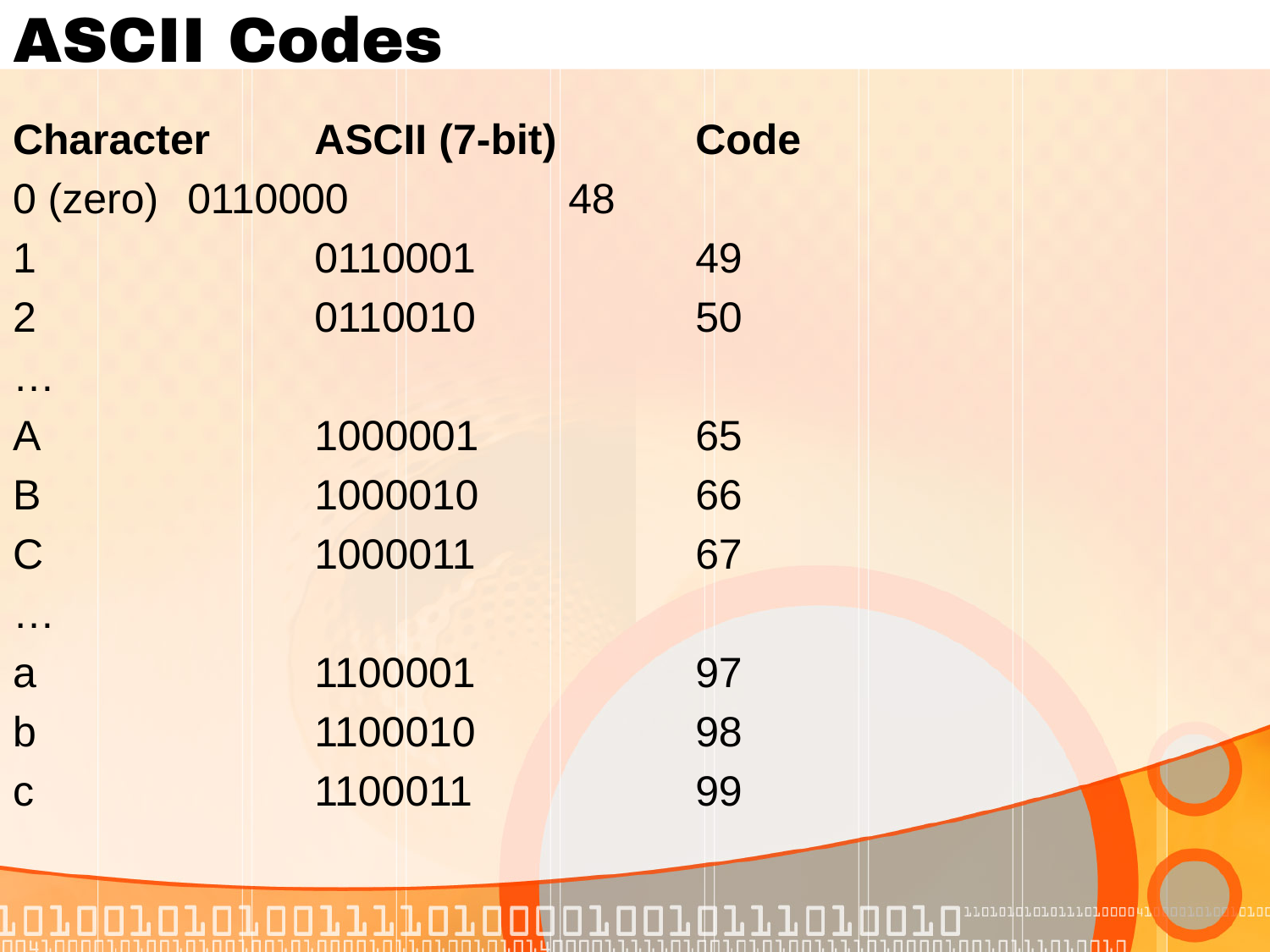

# ASCII Codes
Character	ASCII (7-bit)		Code
0 (zero)	0110000		48
1 			0110001		49
2 			0110010		50
…
A			1000001		65
B			1000010		66
C			1000011		67
…
a			1100001		97
b			1100010		98
c			1100011		99